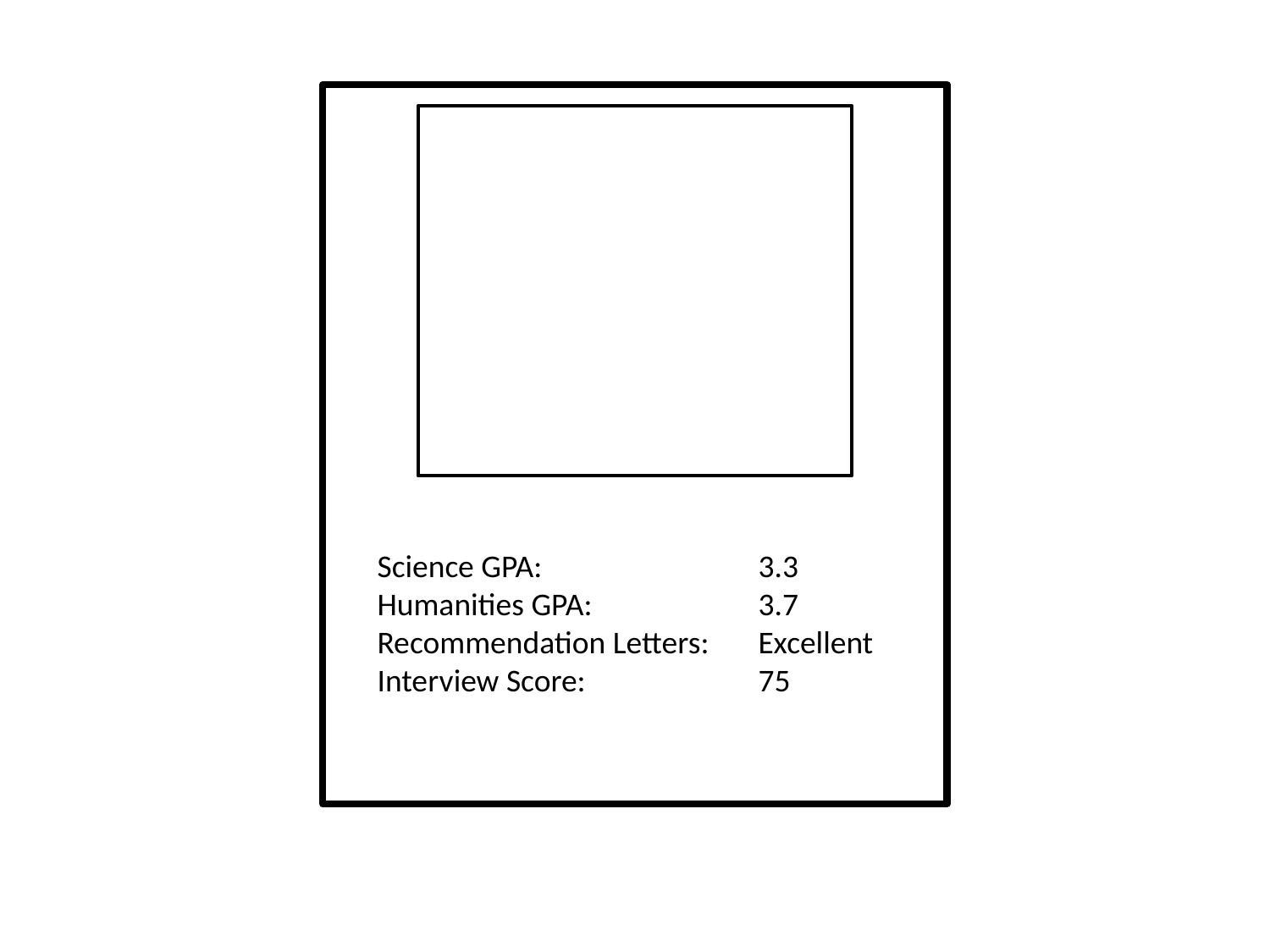

Science GPA: 		3.3
Humanities GPA: 		3.7
Recommendation Letters:	Excellent
Interview Score:		75